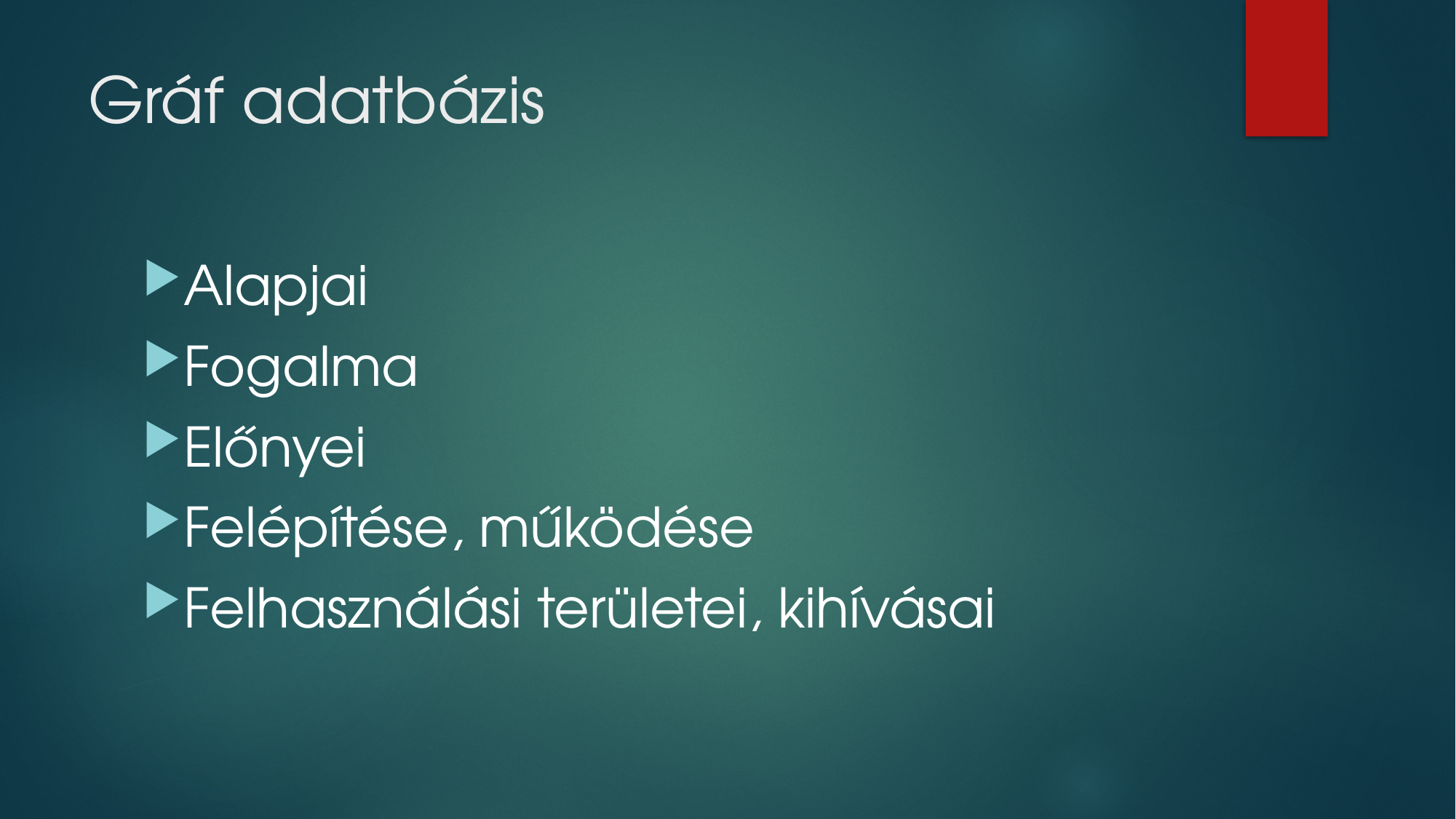

# Gráf adatbázis
Alapjai
Fogalma
Előnyei
Felépítése, működése
Felhasználási területei, kihívásai